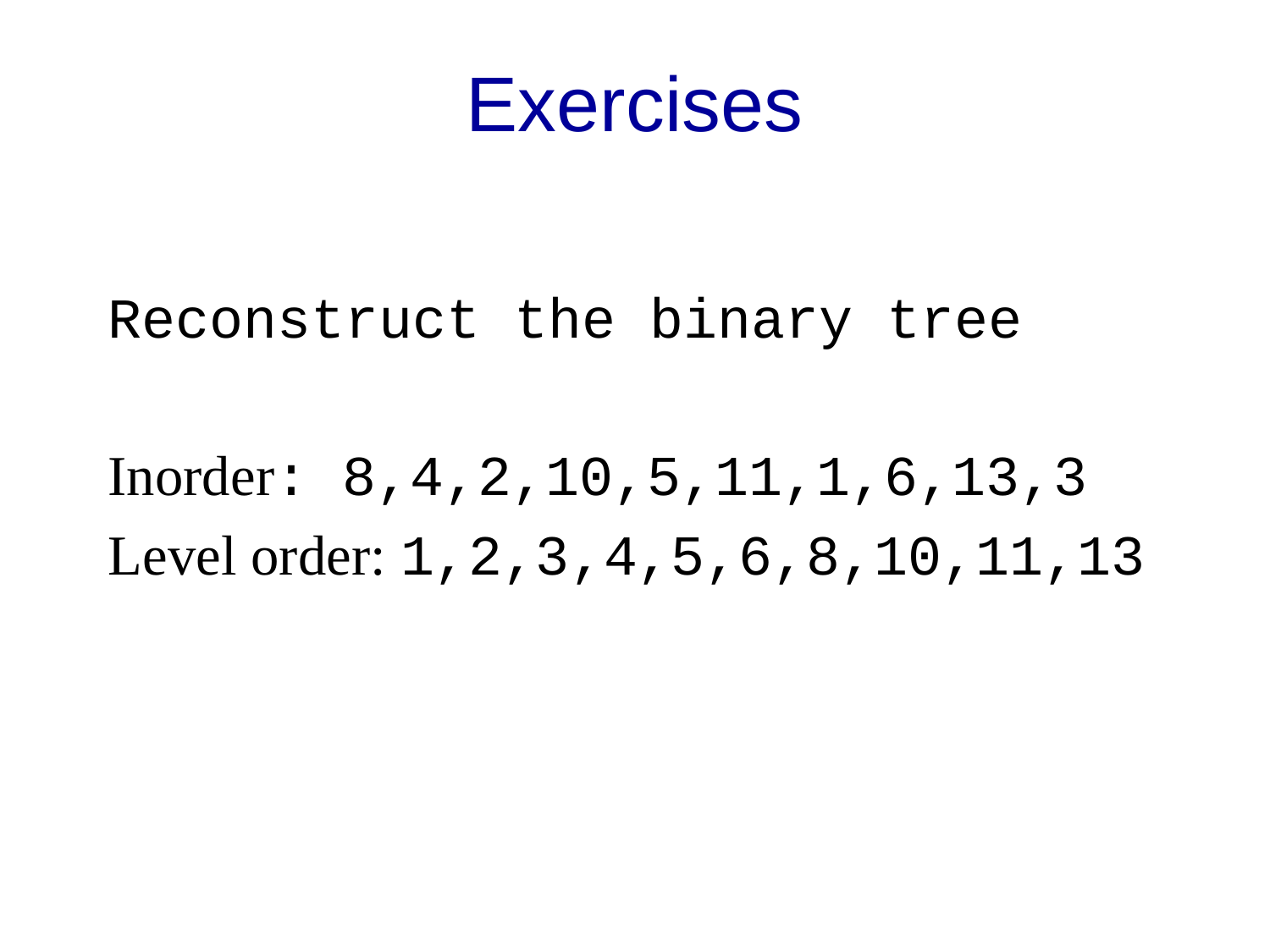

# Exercises
Reconstruct the binary tree

Inorder: 8,4,2,10,5,11,1,6,13,3
Level order: 1,2,3,4,5,6,8,10,11,13